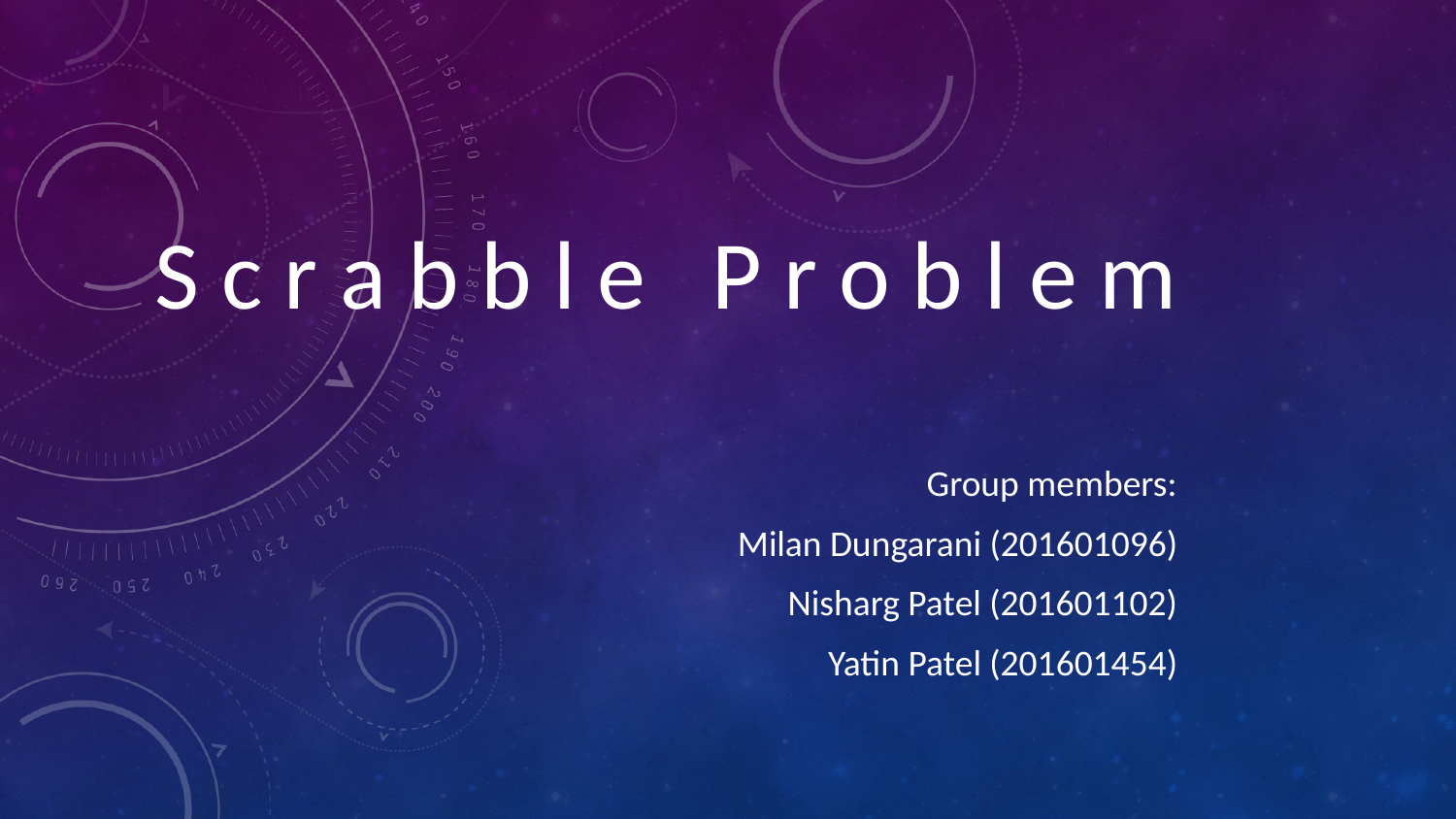

# S c r a b b l e   P r o b l e m
Group members:
Milan Dungarani (201601096)
Nisharg Patel (201601102)
Yatin Patel (201601454)